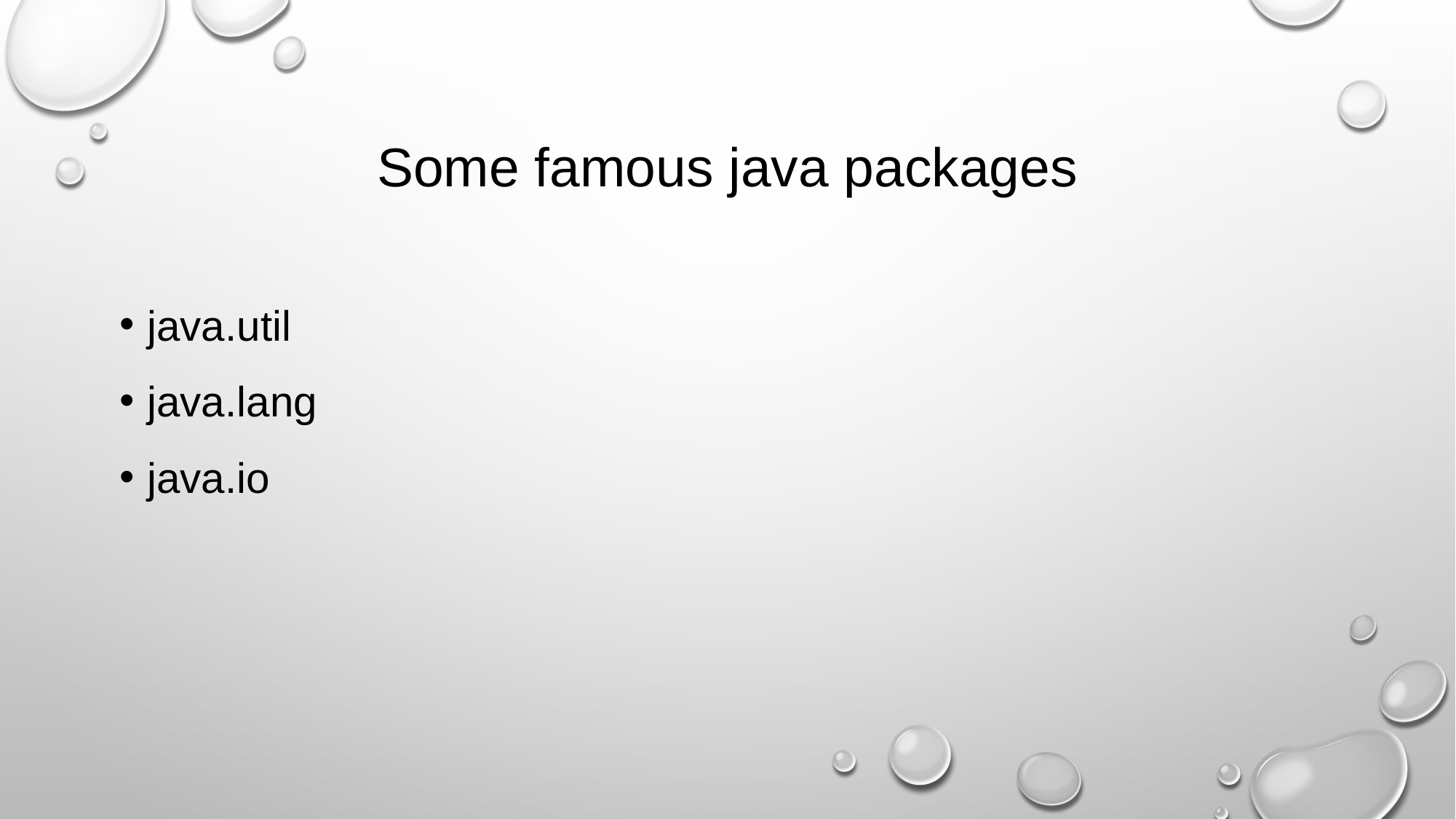

# Some famous java packages
java.util
java.lang
java.io